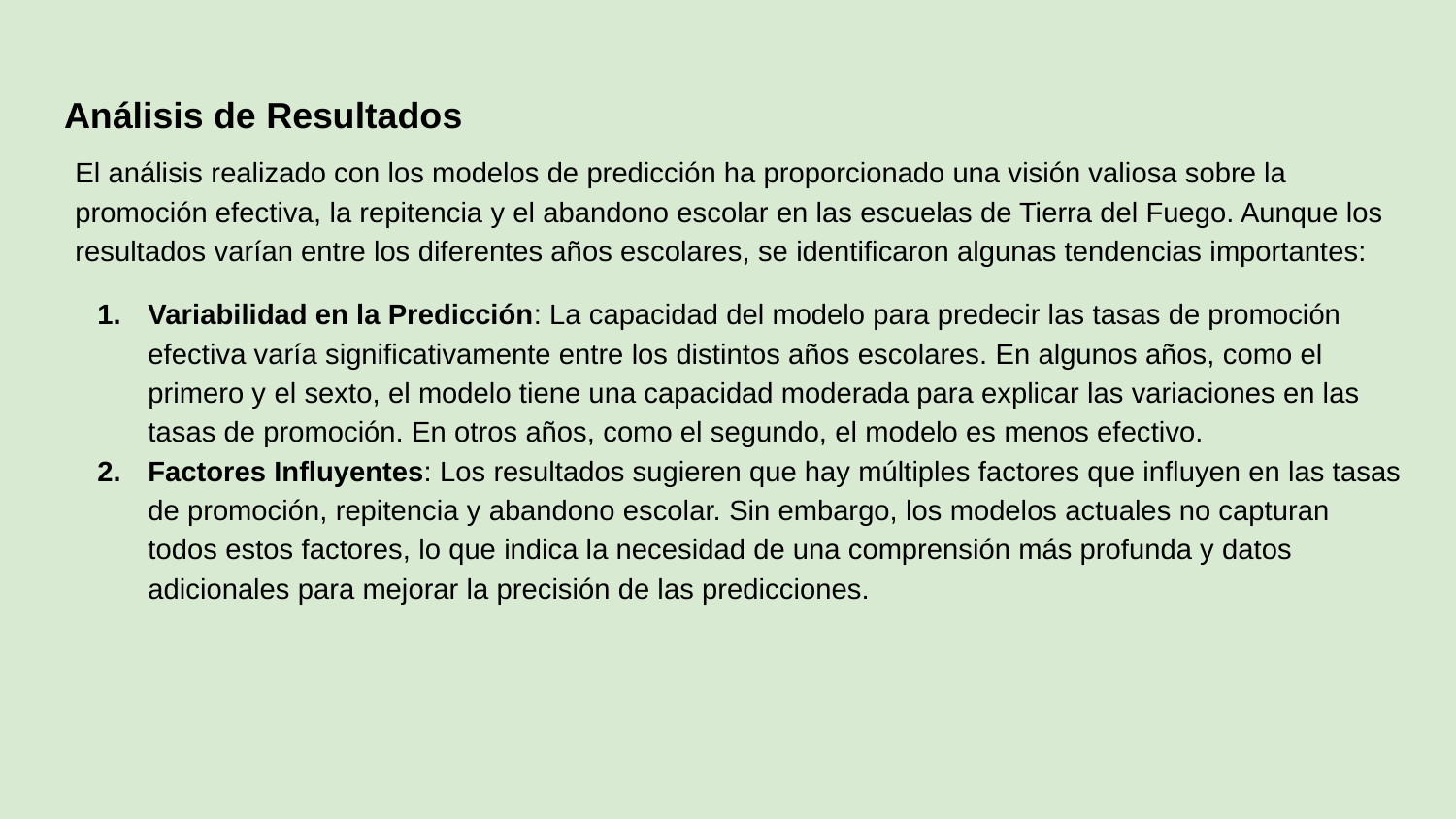

# Análisis de Resultados
El análisis realizado con los modelos de predicción ha proporcionado una visión valiosa sobre la promoción efectiva, la repitencia y el abandono escolar en las escuelas de Tierra del Fuego. Aunque los resultados varían entre los diferentes años escolares, se identificaron algunas tendencias importantes:
Variabilidad en la Predicción: La capacidad del modelo para predecir las tasas de promoción efectiva varía significativamente entre los distintos años escolares. En algunos años, como el primero y el sexto, el modelo tiene una capacidad moderada para explicar las variaciones en las tasas de promoción. En otros años, como el segundo, el modelo es menos efectivo.
Factores Influyentes: Los resultados sugieren que hay múltiples factores que influyen en las tasas de promoción, repitencia y abandono escolar. Sin embargo, los modelos actuales no capturan todos estos factores, lo que indica la necesidad de una comprensión más profunda y datos adicionales para mejorar la precisión de las predicciones.